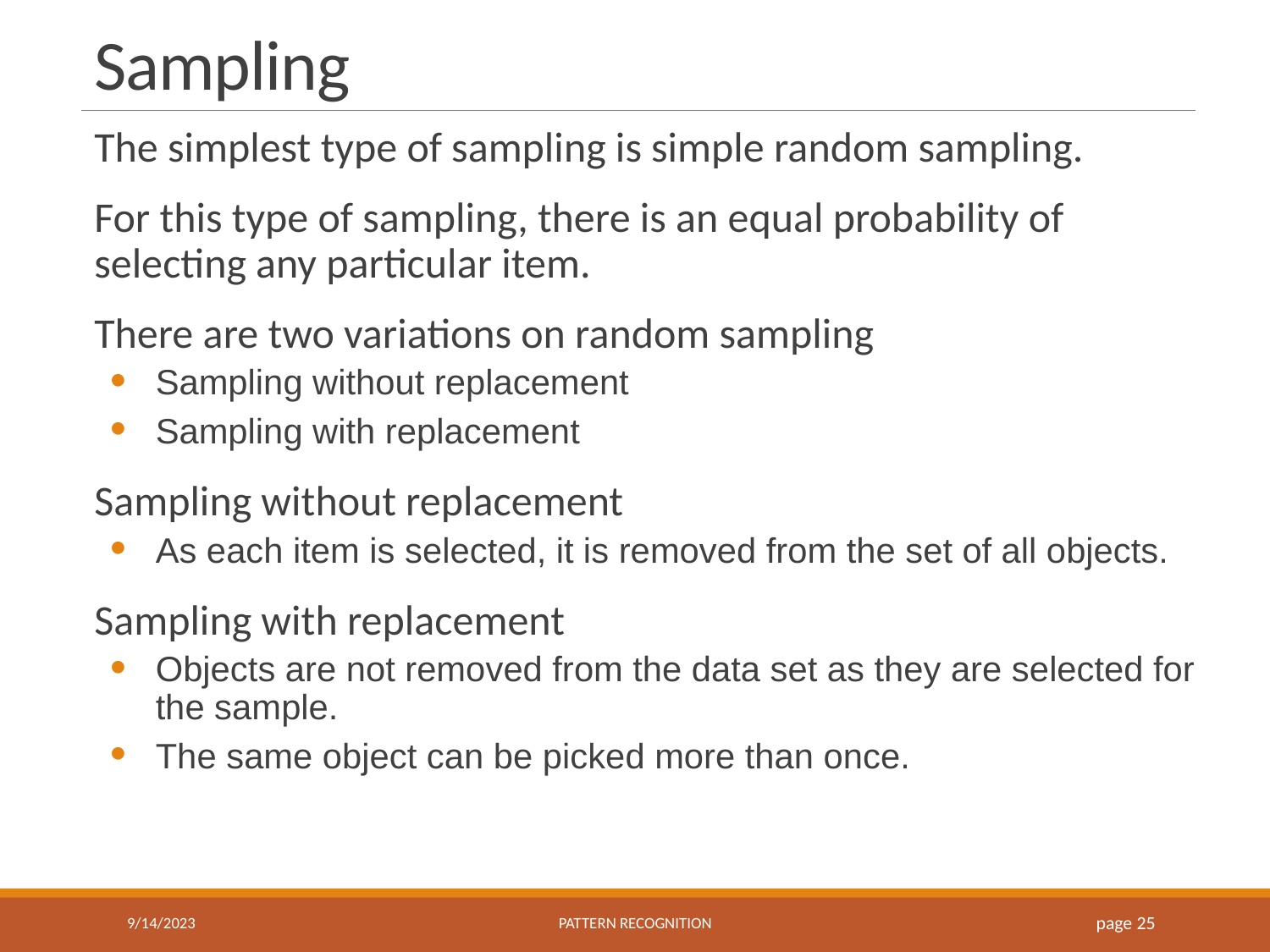

# Sampling
The simplest type of sampling is simple random sampling.
For this type of sampling, there is an equal probability of selecting any particular item.
There are two variations on random sampling
Sampling without replacement
Sampling with replacement
Sampling without replacement
As each item is selected, it is removed from the set of all objects.
Sampling with replacement
Objects are not removed from the data set as they are selected for the sample.
The same object can be picked more than once.

9/14/2023
Pattern recognition
page 25